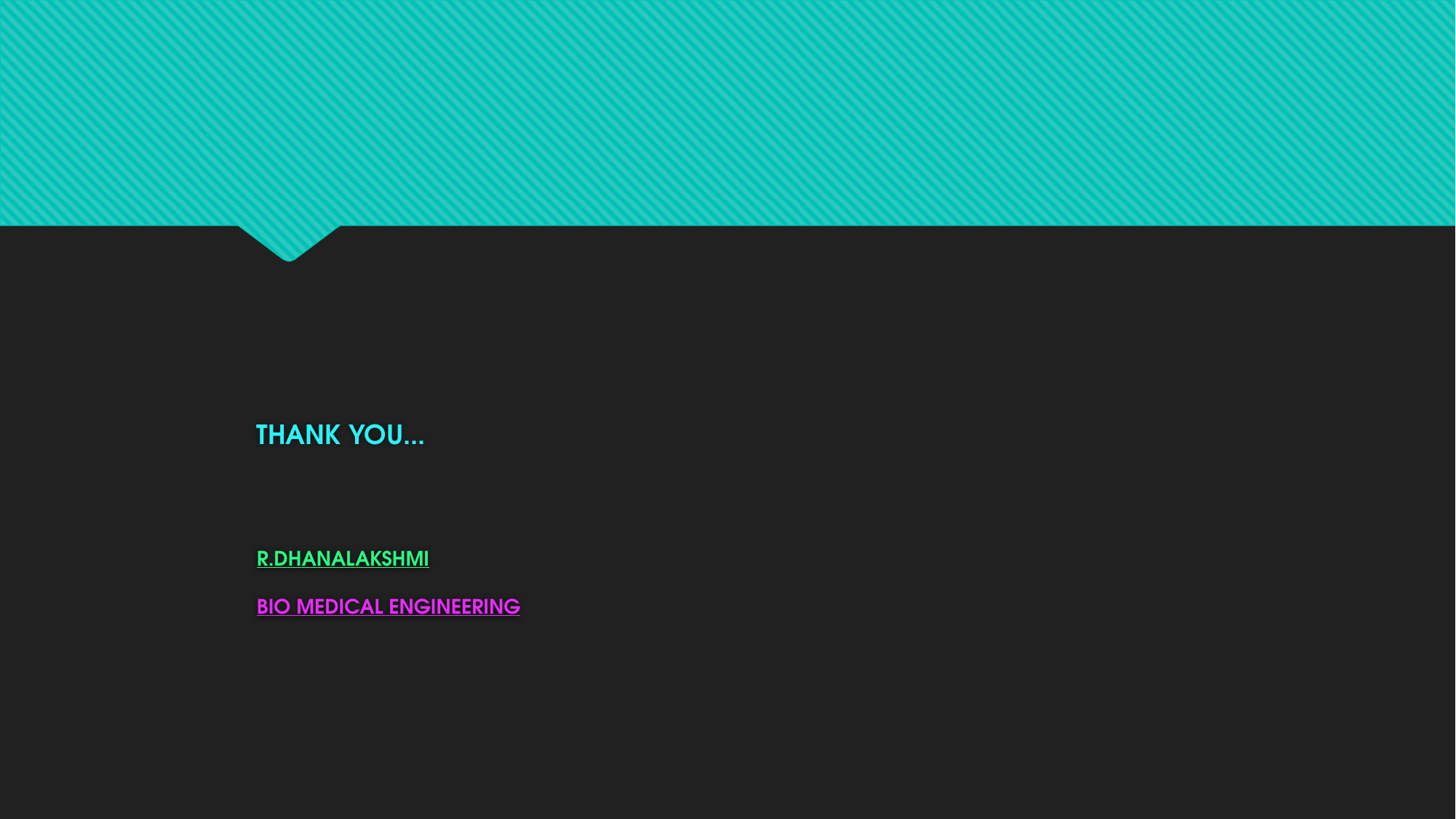

# THANK YOU... R.DHANALAKSHMI BIO MEDICAL ENGINEERING